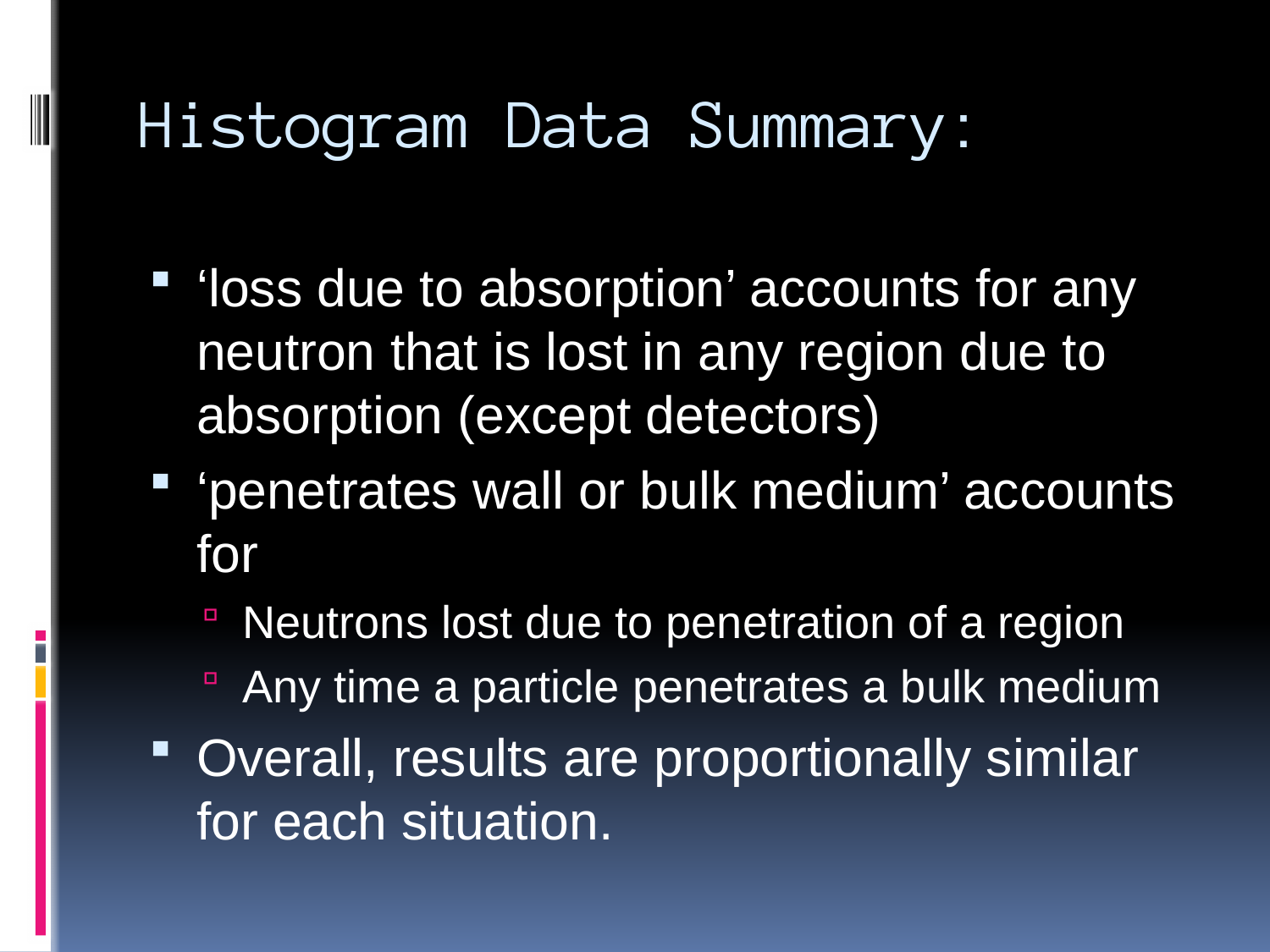

# Histogram Data Summary:
‘loss due to absorption’ accounts for any neutron that is lost in any region due to absorption (except detectors)
‘penetrates wall or bulk medium’ accounts for
Neutrons lost due to penetration of a region
Any time a particle penetrates a bulk medium
Overall, results are proportionally similar for each situation.